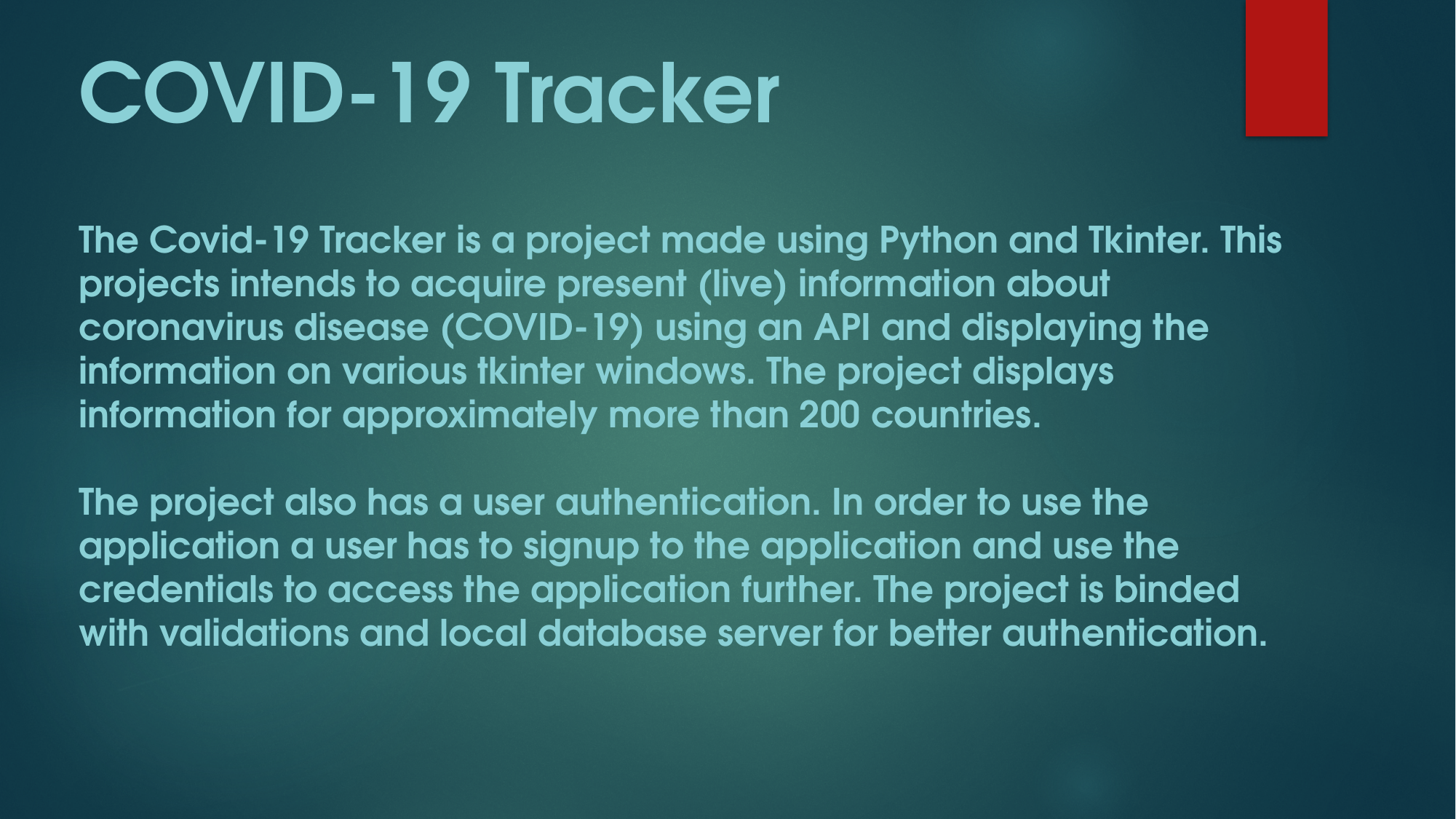

COVID-19 Tracker
The Covid-19 Tracker is a project made using Python and Tkinter. This projects intends to acquire present (live) information about coronavirus disease (COVID-19) using an API and displaying the information on various tkinter windows. The project displays information for approximately more than 200 countries.

The project also has a user authentication. In order to use the application a user has to signup to the application and use the credentials to access the application further. The project is binded with validations and local database server for better authentication.